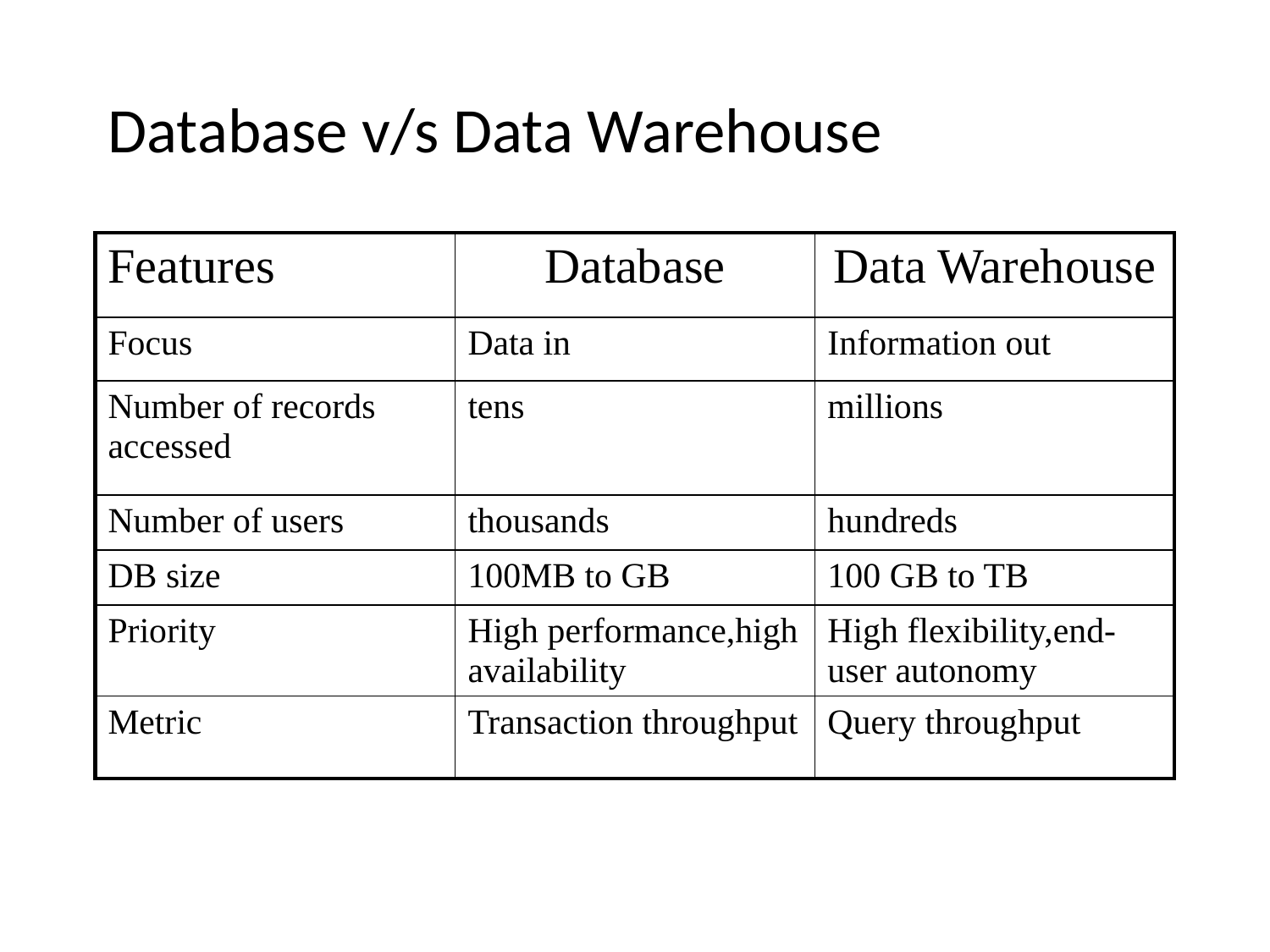

# Database v/s Data Warehouse
| Features | Database | Data Warehouse |
| --- | --- | --- |
| Focus | Data in | Information out |
| Number of records accessed | tens | millions |
| Number of users | thousands | hundreds |
| DB size | 100MB to GB | 100 GB to TB |
| Priority | High performance,high availability | High flexibility,end-user autonomy |
| Metric | Transaction throughput | Query throughput |